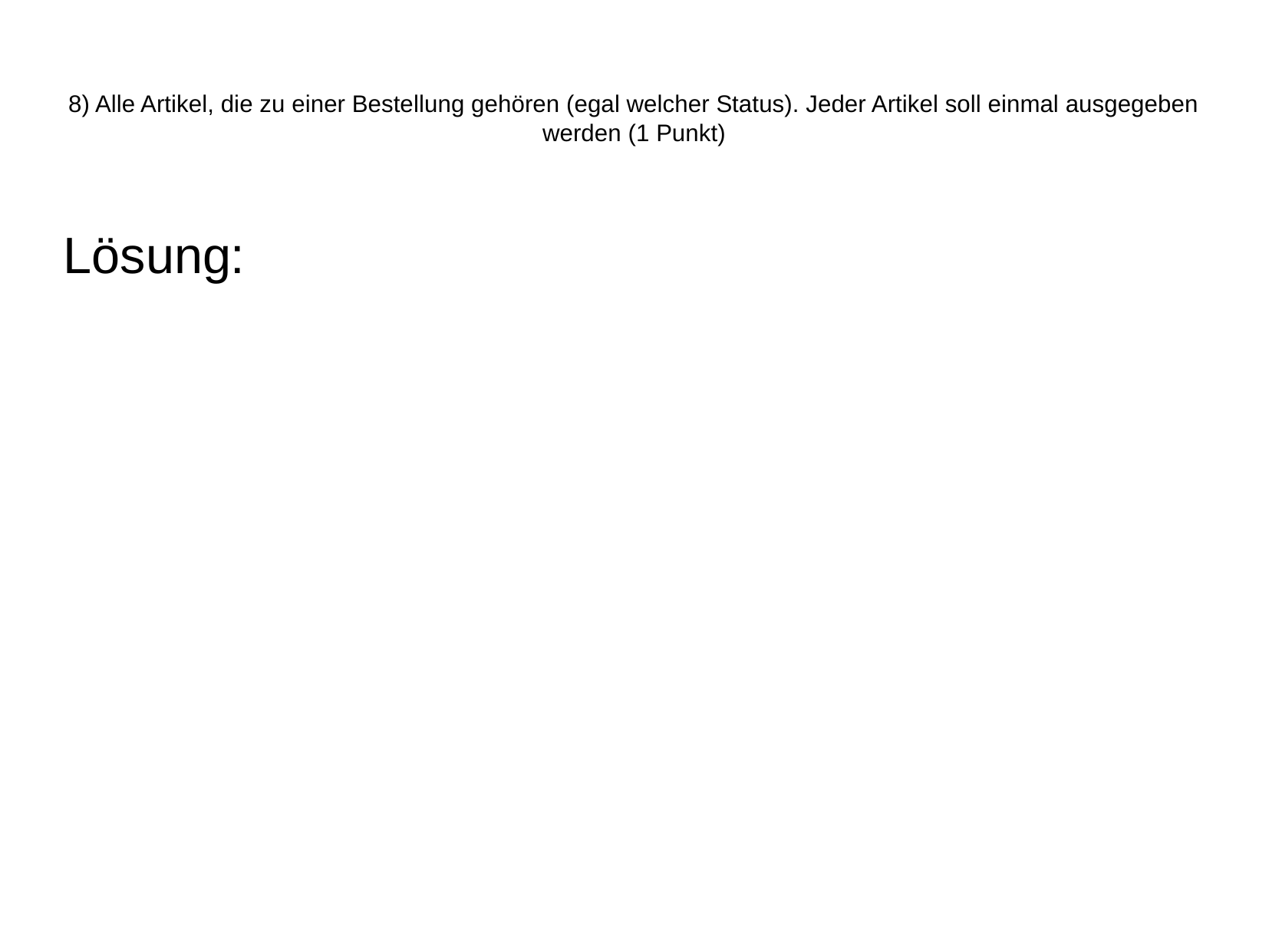

8) Alle Artikel, die zu einer Bestellung gehören (egal welcher Status). Jeder Artikel soll einmal ausgegeben werden (1 Punkt)
Lösung: